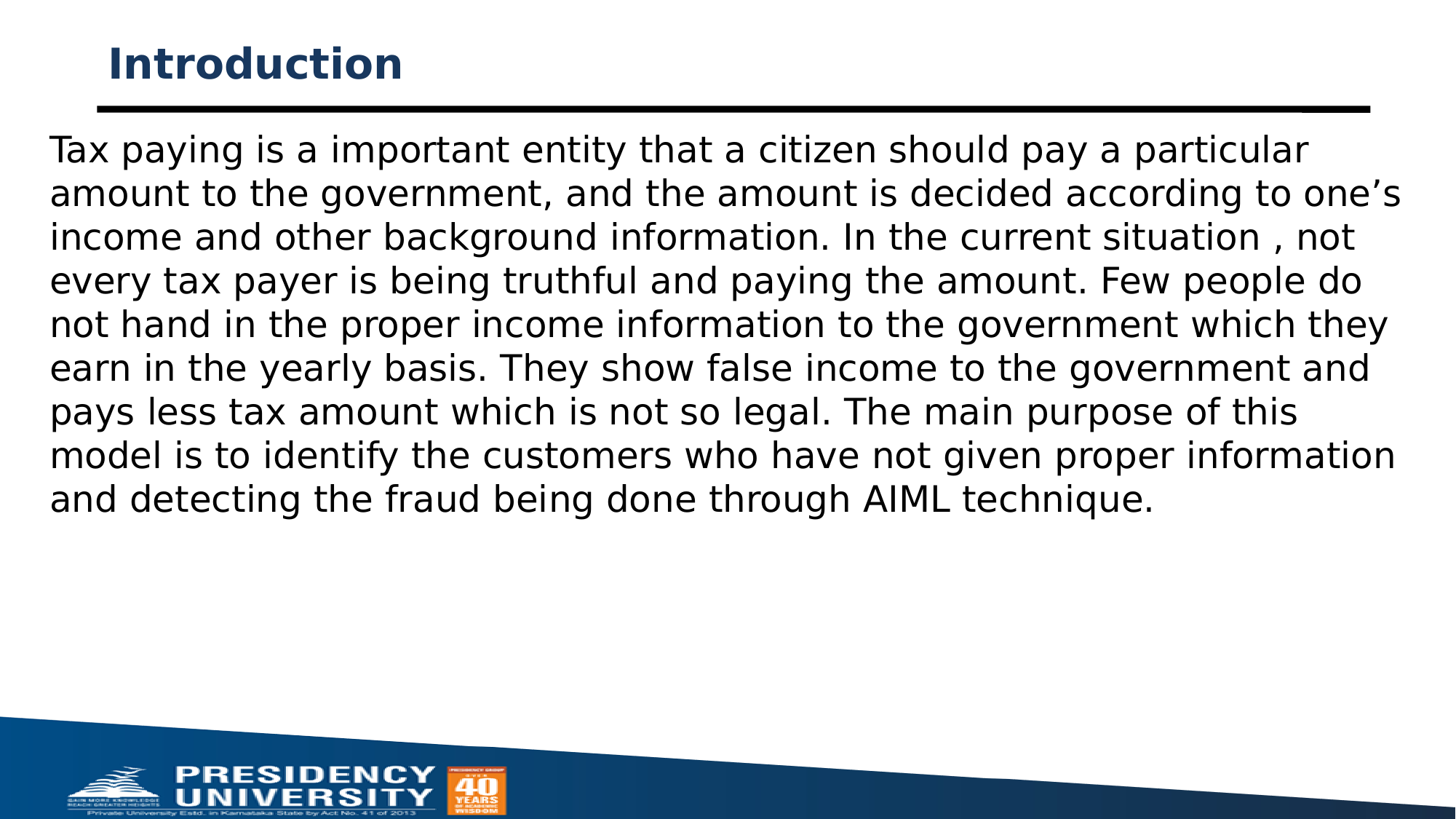

# Introduction
Tax paying is a important entity that a citizen should pay a particular amount to the government, and the amount is decided according to one’s income and other background information. In the current situation , not every tax payer is being truthful and paying the amount. Few people do not hand in the proper income information to the government which they earn in the yearly basis. They show false income to the government and pays less tax amount which is not so legal. The main purpose of this model is to identify the customers who have not given proper information and detecting the fraud being done through AIML technique.